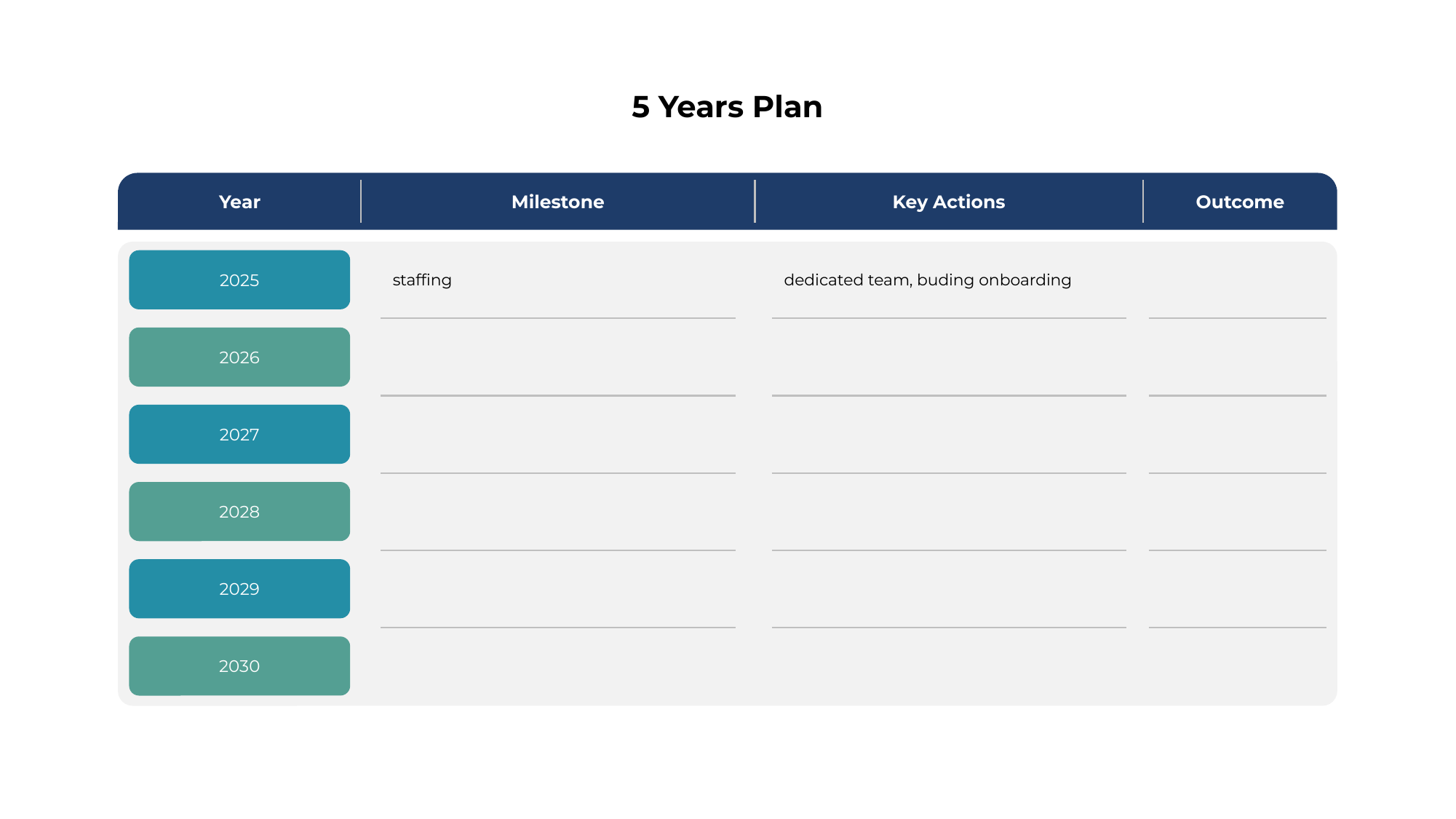

5 Years Plan

Year
Milestone
Key Actions
Outcome

2025
staffing
dedicated team, buding onboarding
2026
2027
2028
2029
2030